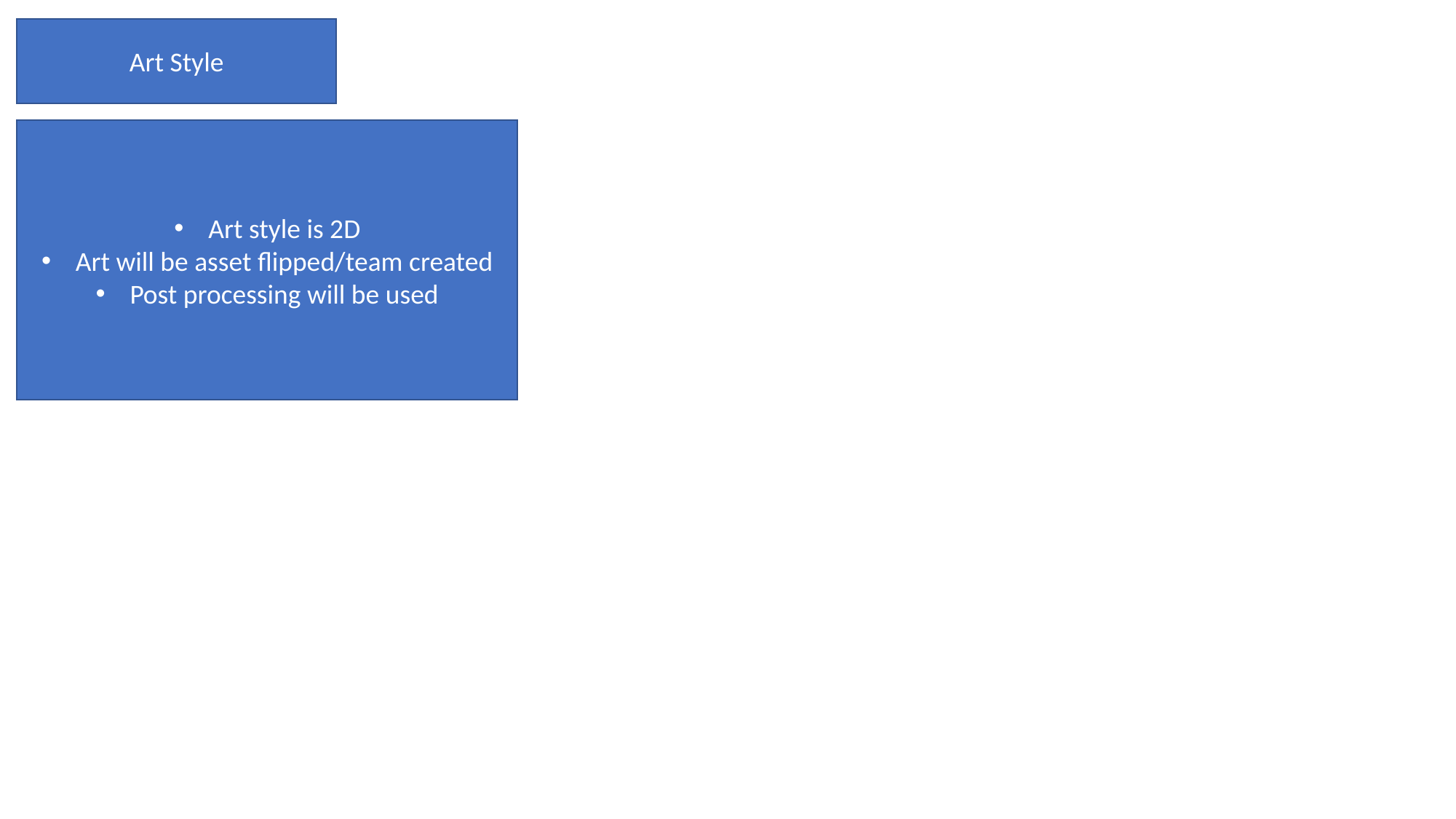

Art Style
Art style is 2D
Art will be asset flipped/team created
Post processing will be used